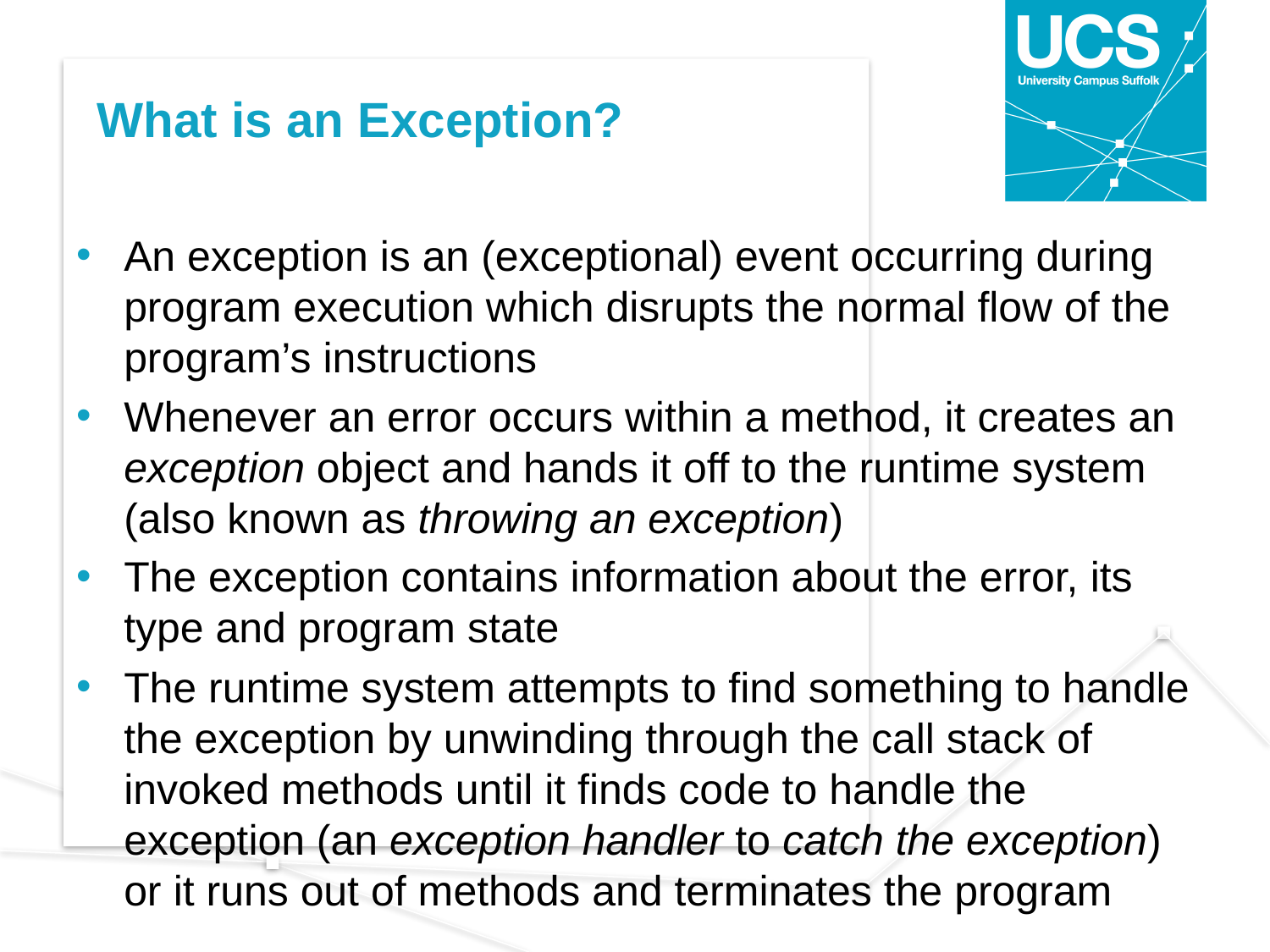

# What is an Exception?
An exception is an (exceptional) event occurring during program execution which disrupts the normal flow of the program’s instructions
Whenever an error occurs within a method, it creates an exception object and hands it off to the runtime system (also known as throwing an exception)
The exception contains information about the error, its type and program state
The runtime system attempts to find something to handle the exception by unwinding through the call stack of invoked methods until it finds code to handle the exception (an exception handler to catch the exception) or it runs out of methods and terminates the program